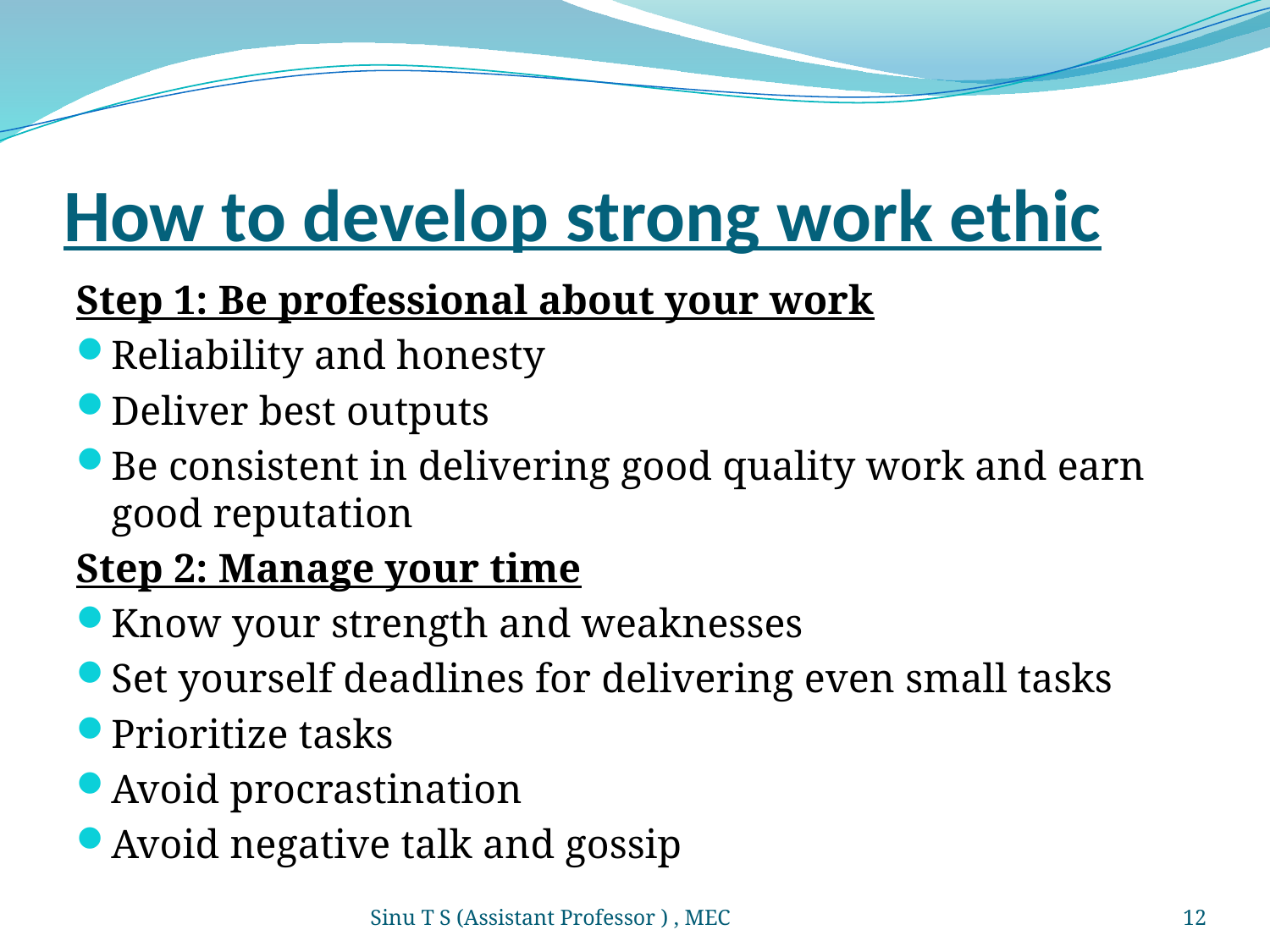

# How to develop strong work ethic
Step 1: Be professional about your work
Reliability and honesty
Deliver best outputs
Be consistent in delivering good quality work and earn good reputation
Step 2: Manage your time
Know your strength and weaknesses
Set yourself deadlines for delivering even small tasks
Prioritize tasks
Avoid procrastination
Avoid negative talk and gossip
Sinu T S (Assistant Professor ) , MEC
12